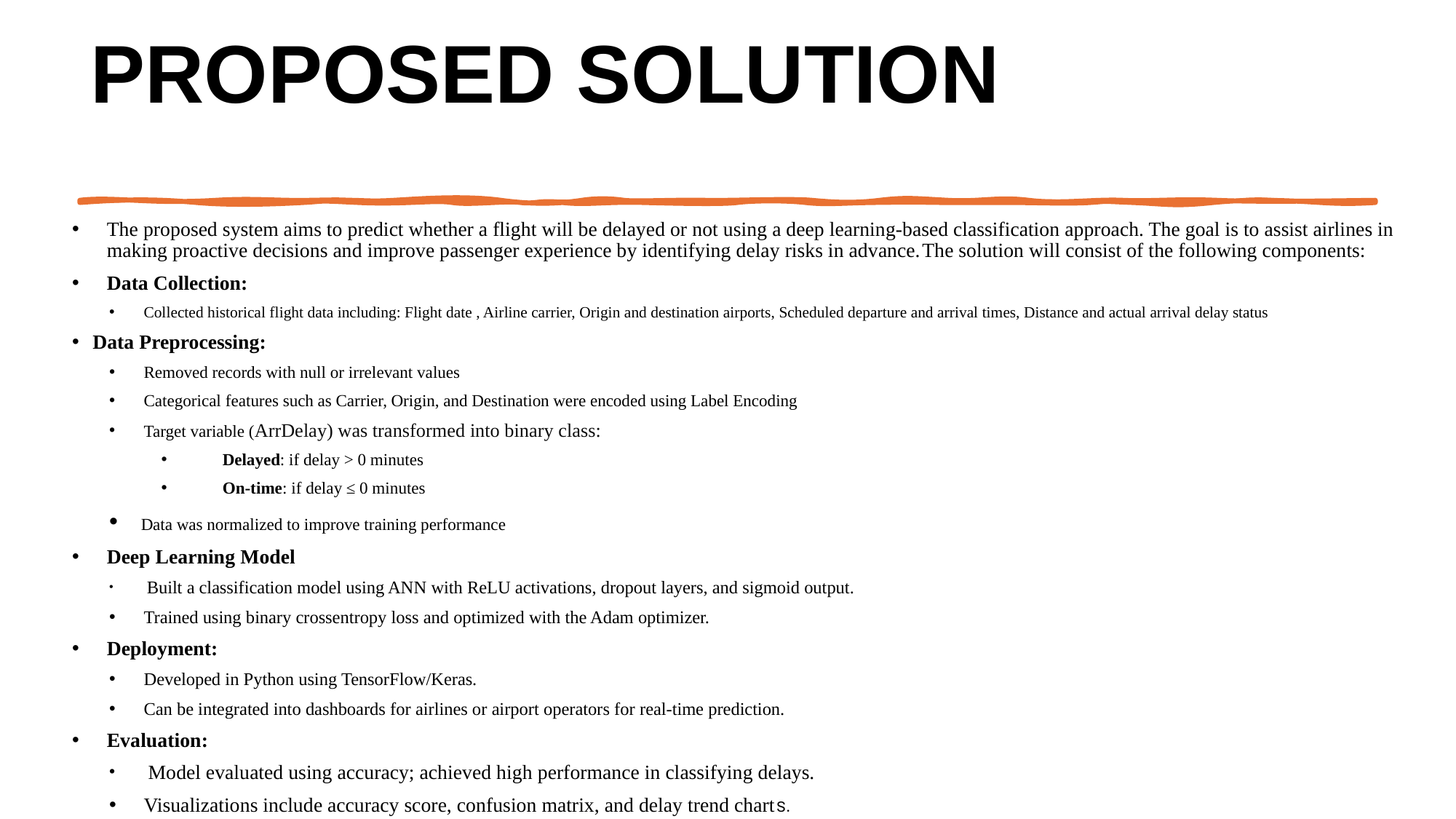

# Proposed Solution

The proposed system aims to predict whether a flight will be delayed or not using a deep learning-based classification approach. The goal is to assist airlines in making proactive decisions and improve passenger experience by identifying delay risks in advance.The solution will consist of the following components:
Data Collection:
Collected historical flight data including: Flight date , Airline carrier, Origin and destination airports, Scheduled departure and arrival times, Distance and actual arrival delay status
   Data Preprocessing:
Removed records with null or irrelevant values
Categorical features such as Carrier, Origin, and Destination were encoded using Label Encoding
Target variable (ArrDelay) was transformed into binary class:
          Delayed: if delay > 0 minutes
          On-time: if delay ≤ 0 minutes
  Data was normalized to improve training performance
Deep Learning Model
 Built a classification model using ANN with ReLU activations, dropout layers, and sigmoid output.
Trained using binary crossentropy loss and optimized with the Adam optimizer.
Deployment:
Developed in Python using TensorFlow/Keras.
Can be integrated into dashboards for airlines or airport operators for real-time prediction.
Evaluation:
 Model evaluated using accuracy; achieved high performance in classifying delays.
Visualizations include accuracy score, confusion matrix, and delay trend charts.